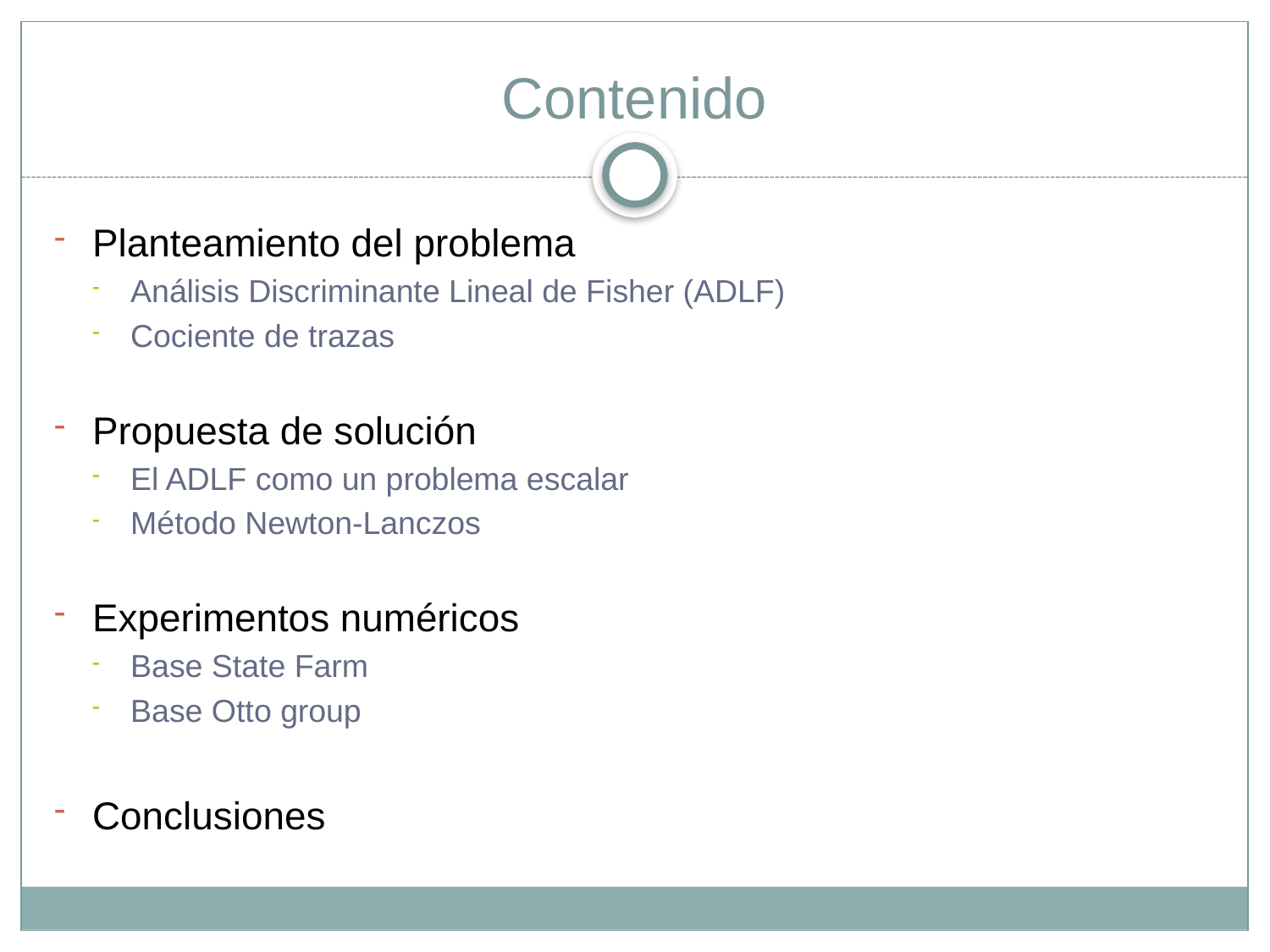

Contenido
Planteamiento del problema
Análisis Discriminante Lineal de Fisher (ADLF)
Cociente de trazas

Propuesta de solución
El ADLF como un problema escalar
Método Newton-Lanczos

Experimentos numéricos
Base State Farm
Base Otto group

Conclusiones